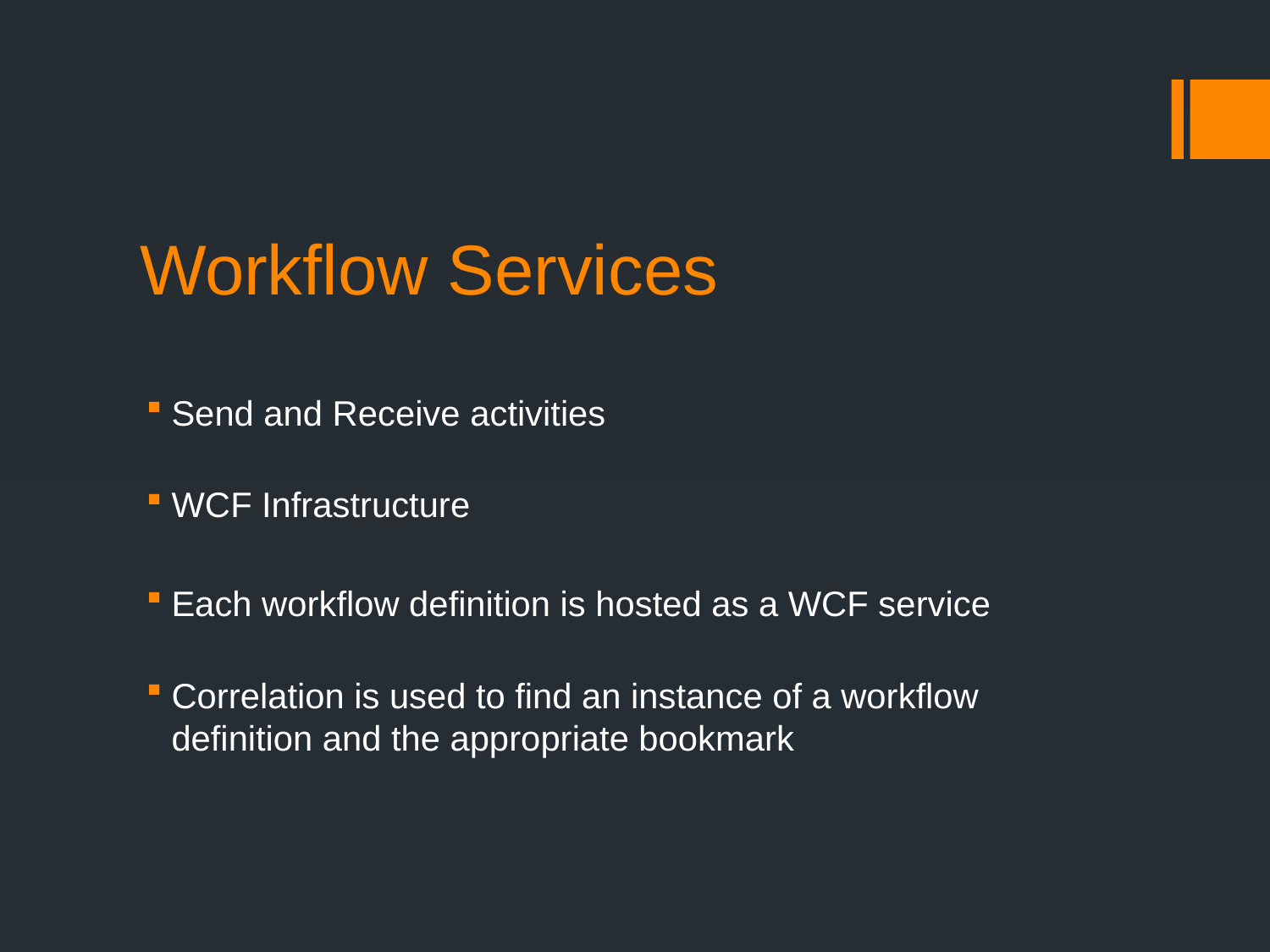

Workflow Services
Send and Receive activities
WCF Infrastructure

Each workflow definition is hosted as a WCF service
Correlation is used to find an instance of a workflow definition and the appropriate bookmark